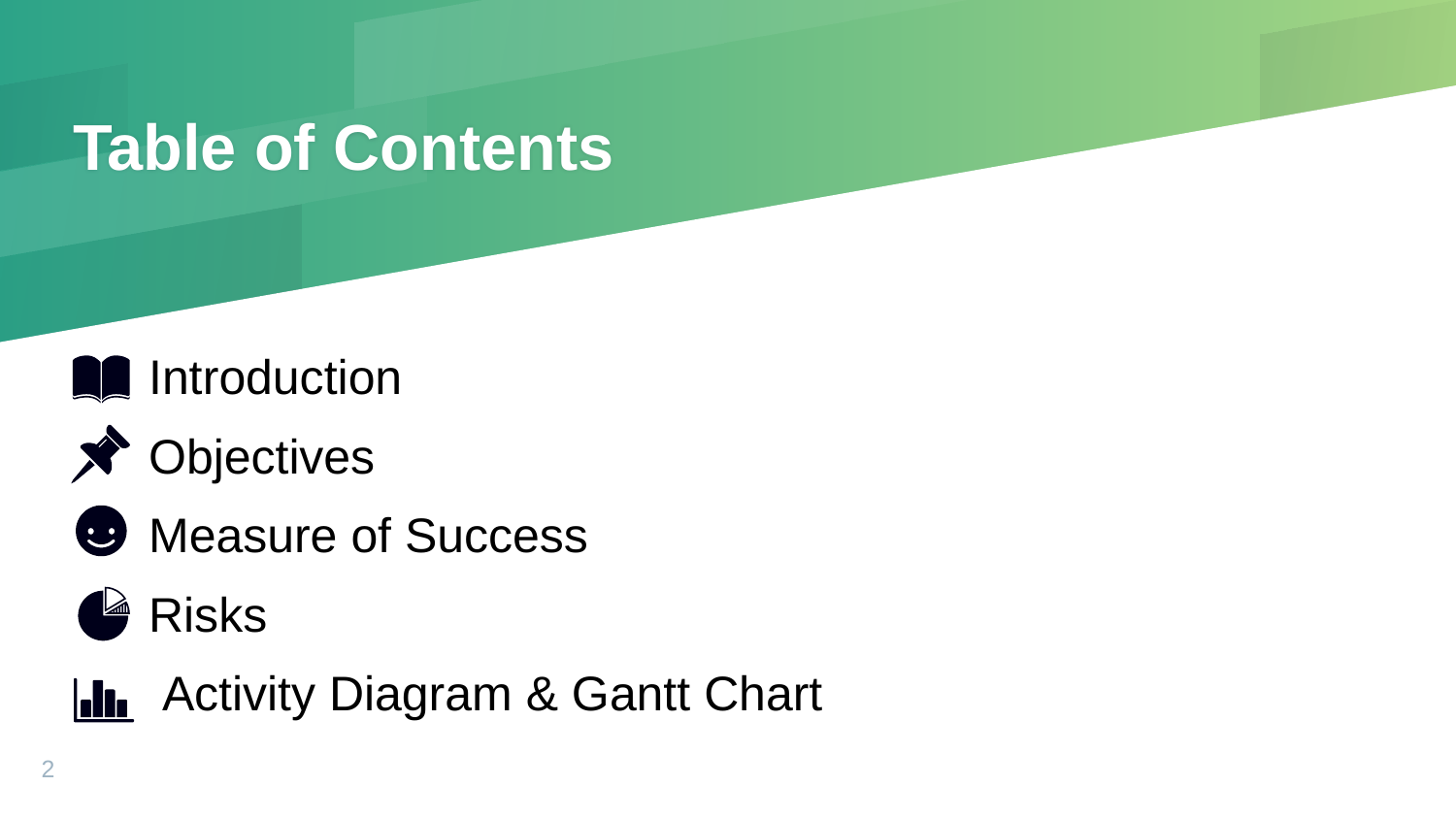

# Table of Contents
Introduction
Objectives
Measure of Success
Risks
 Activity Diagram & Gantt Chart

2